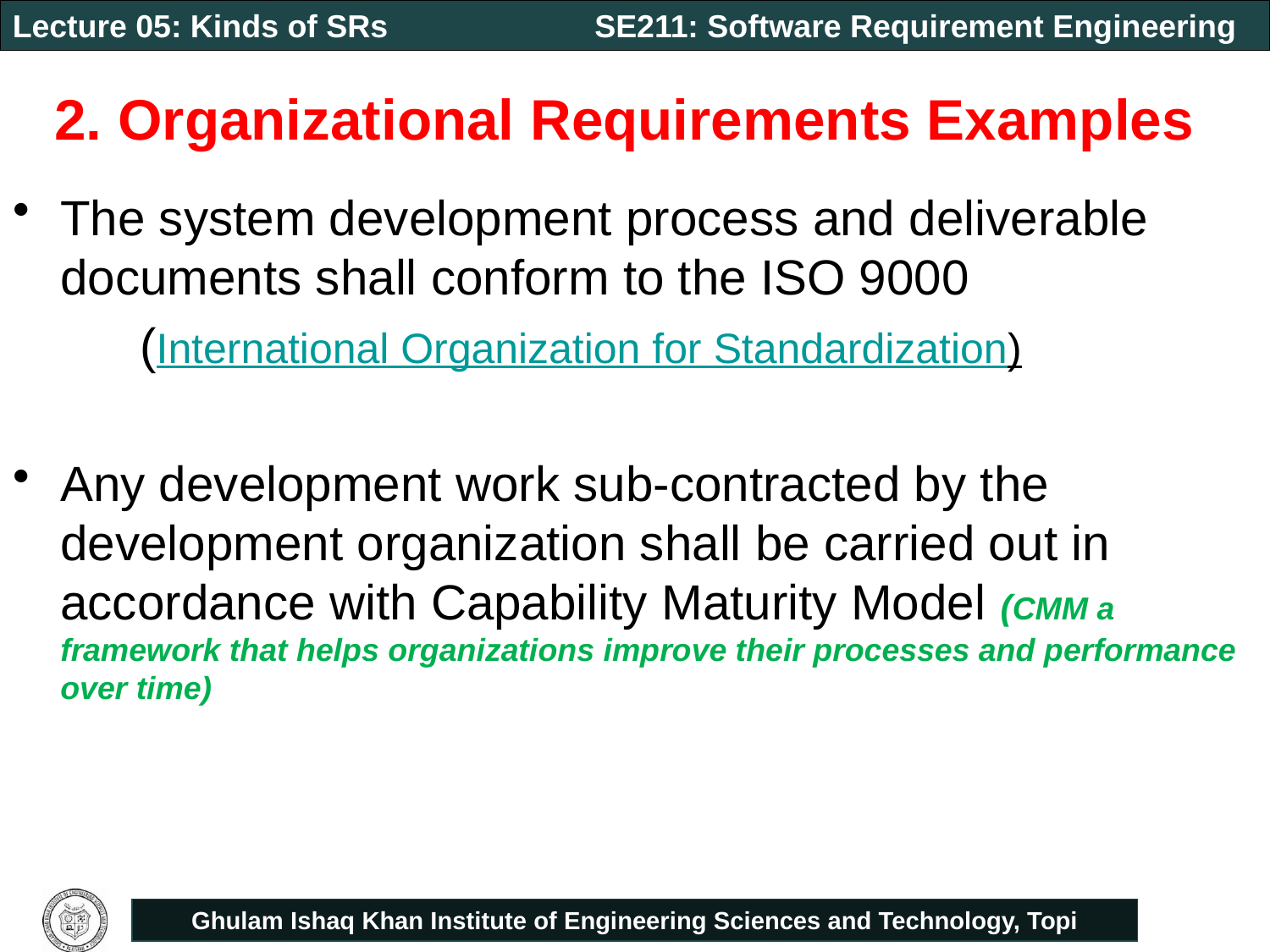

# 2. Organizational Requirements Examples
The system development process and deliverable documents shall conform to the ISO 9000
	(International Organization for Standardization)

Any development work sub-contracted by the development organization shall be carried out in  accordance with Capability Maturity Model (CMM a framework that helps organizations improve their processes and performance over time)